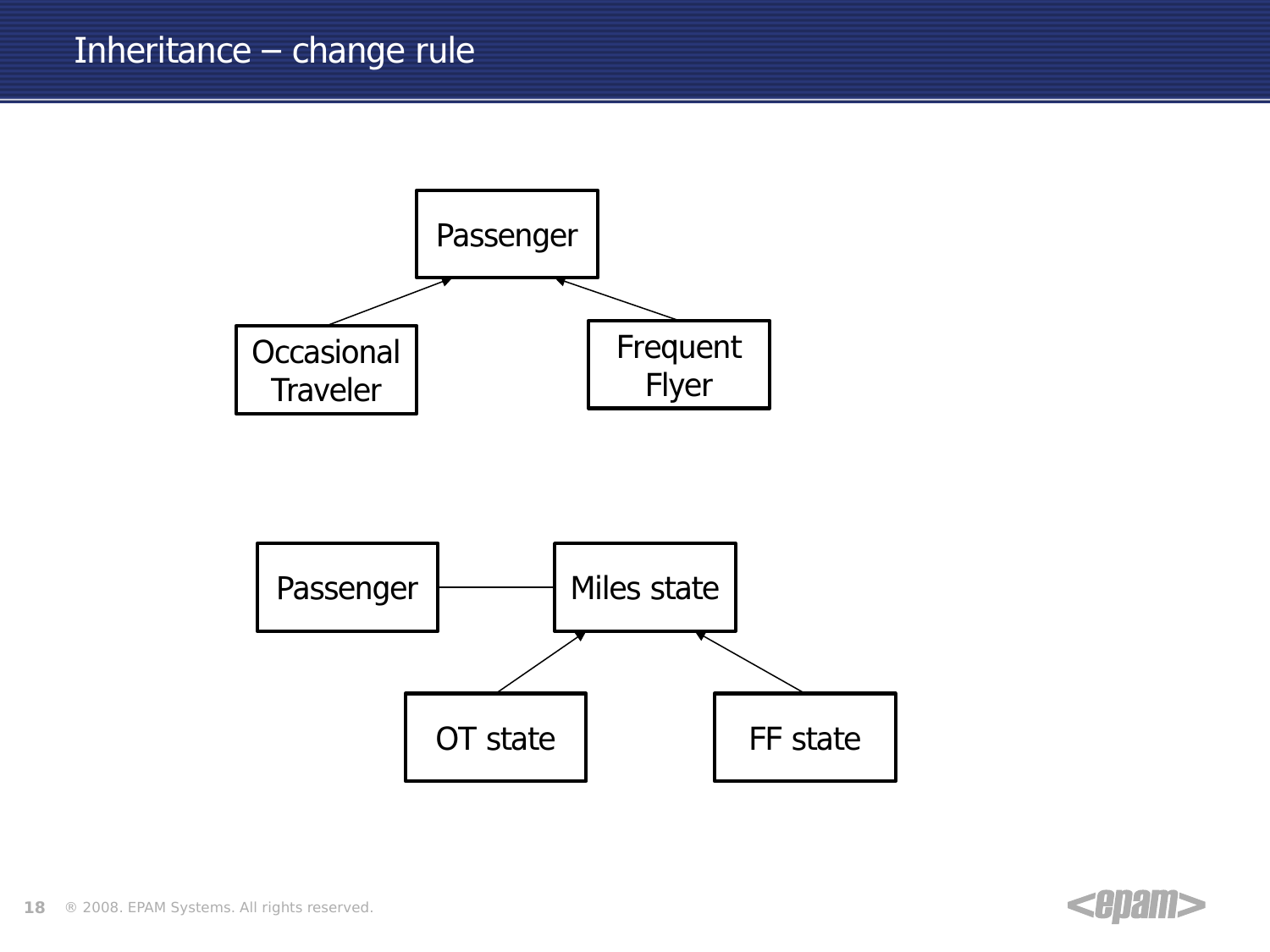

# Inheritance – change rule
Passenger
Frequent Flyer
Occasional
Traveler
Passenger
Miles state
OT state
FF state
18